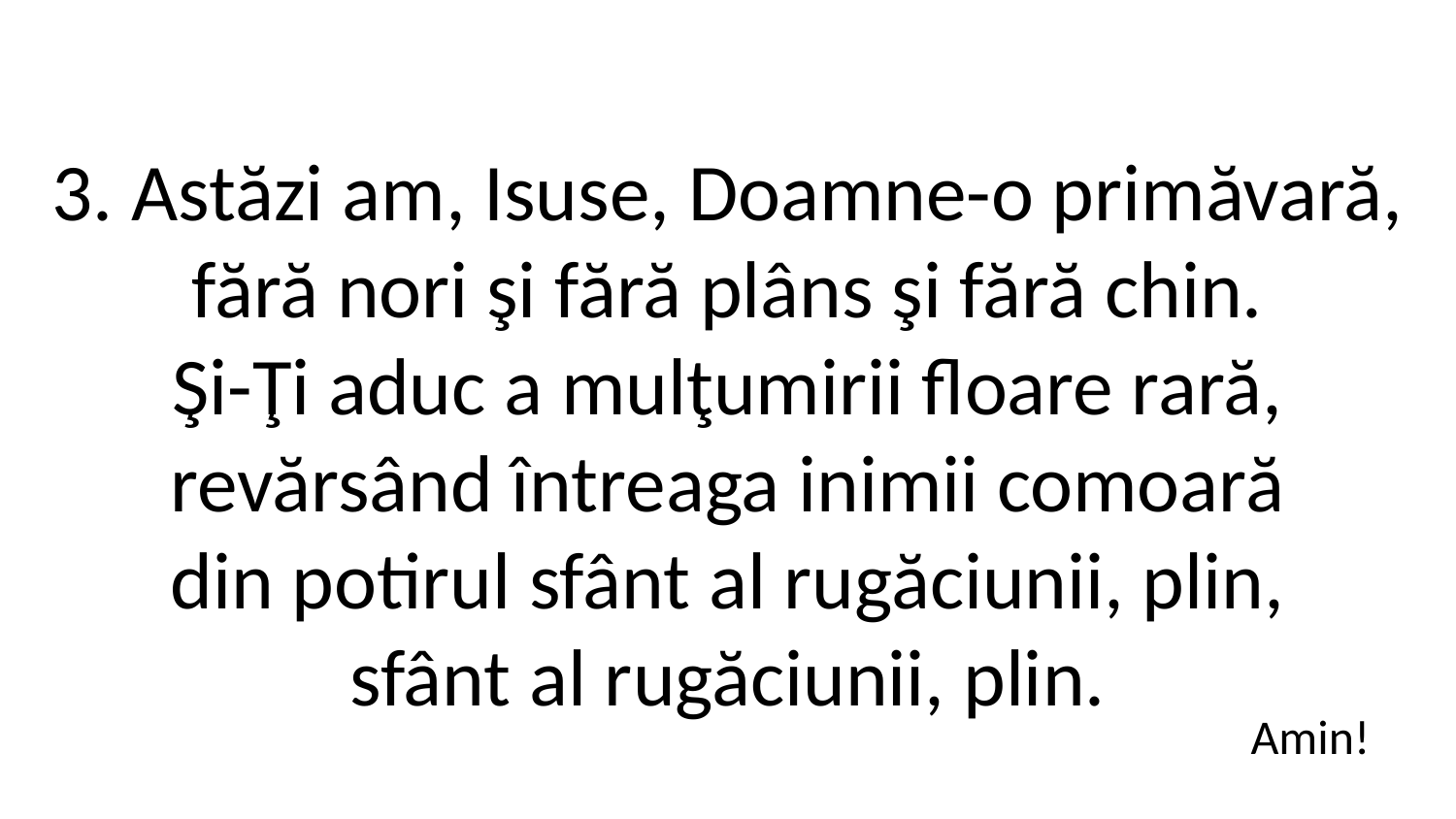

3. Astăzi am, Isuse, Doamne-o primăvară,
fără nori şi fără plâns şi fără chin.
Şi-Ţi aduc a mulţumirii floare rară,
revărsând întreaga inimii comoară
din potirul sfânt al rugăciunii, plin,
sfânt al rugăciunii, plin.

Amin!